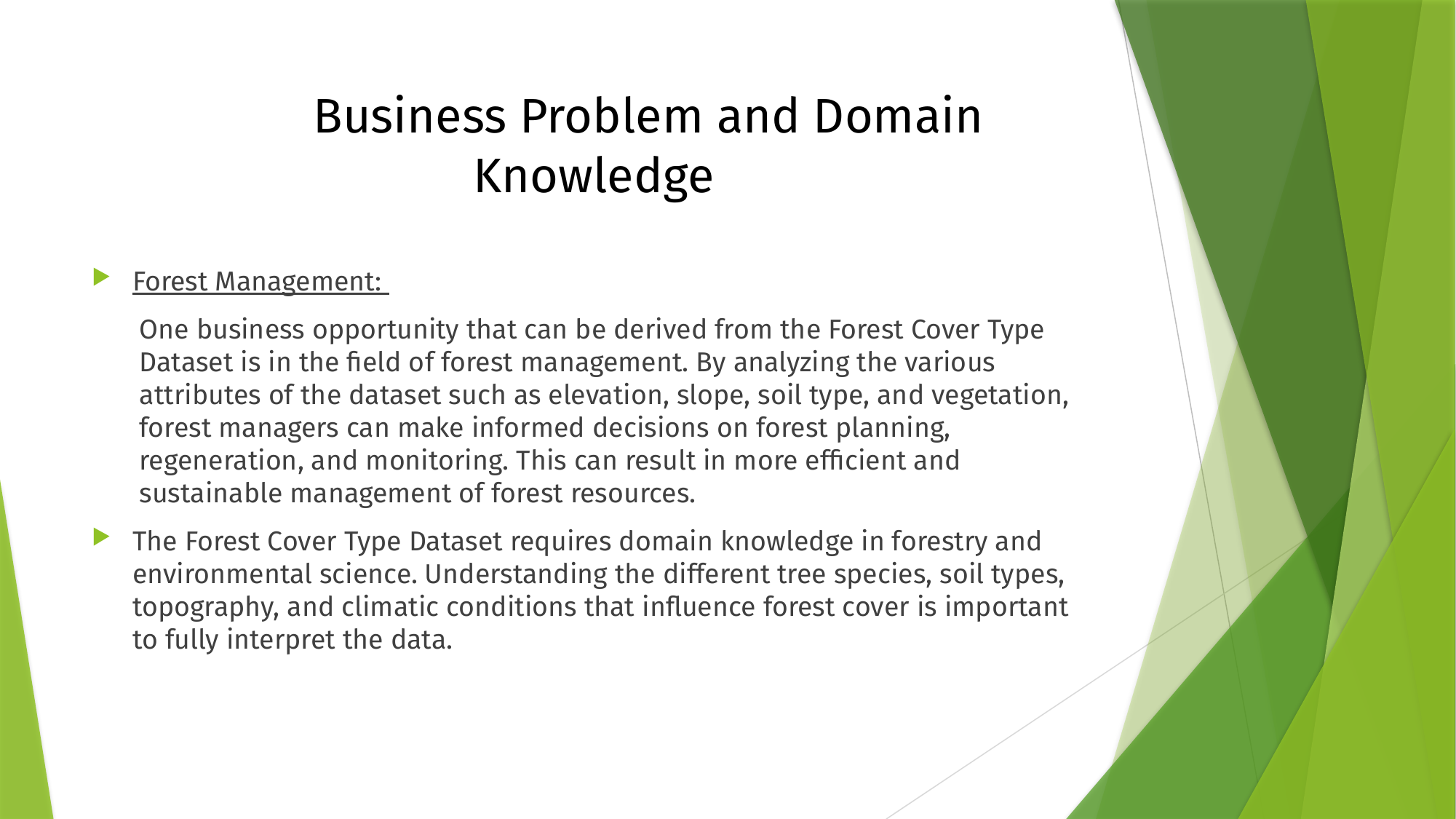

# Business Problem and Domain Knowledge
Forest Management:
One business opportunity that can be derived from the Forest Cover Type Dataset is in the field of forest management. By analyzing the various attributes of the dataset such as elevation, slope, soil type, and vegetation, forest managers can make informed decisions on forest planning, regeneration, and monitoring. This can result in more efficient and sustainable management of forest resources.
The Forest Cover Type Dataset requires domain knowledge in forestry and environmental science. Understanding the different tree species, soil types, topography, and climatic conditions that influence forest cover is important to fully interpret the data.